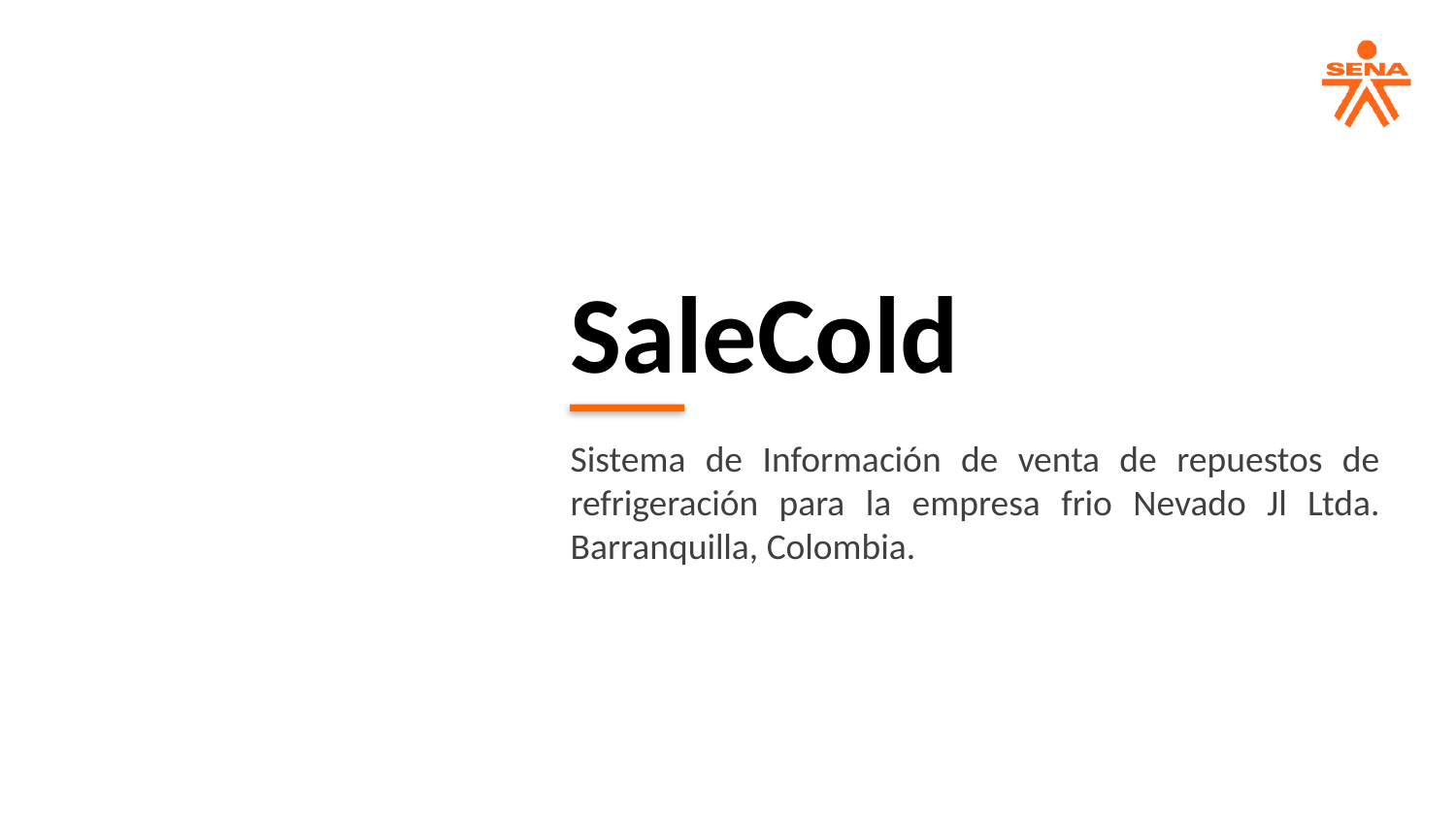

SaleCold

Sistema de Información de venta de repuestos de refrigeración para la empresa frio Nevado Jl Ltda. Barranquilla, Colombia.